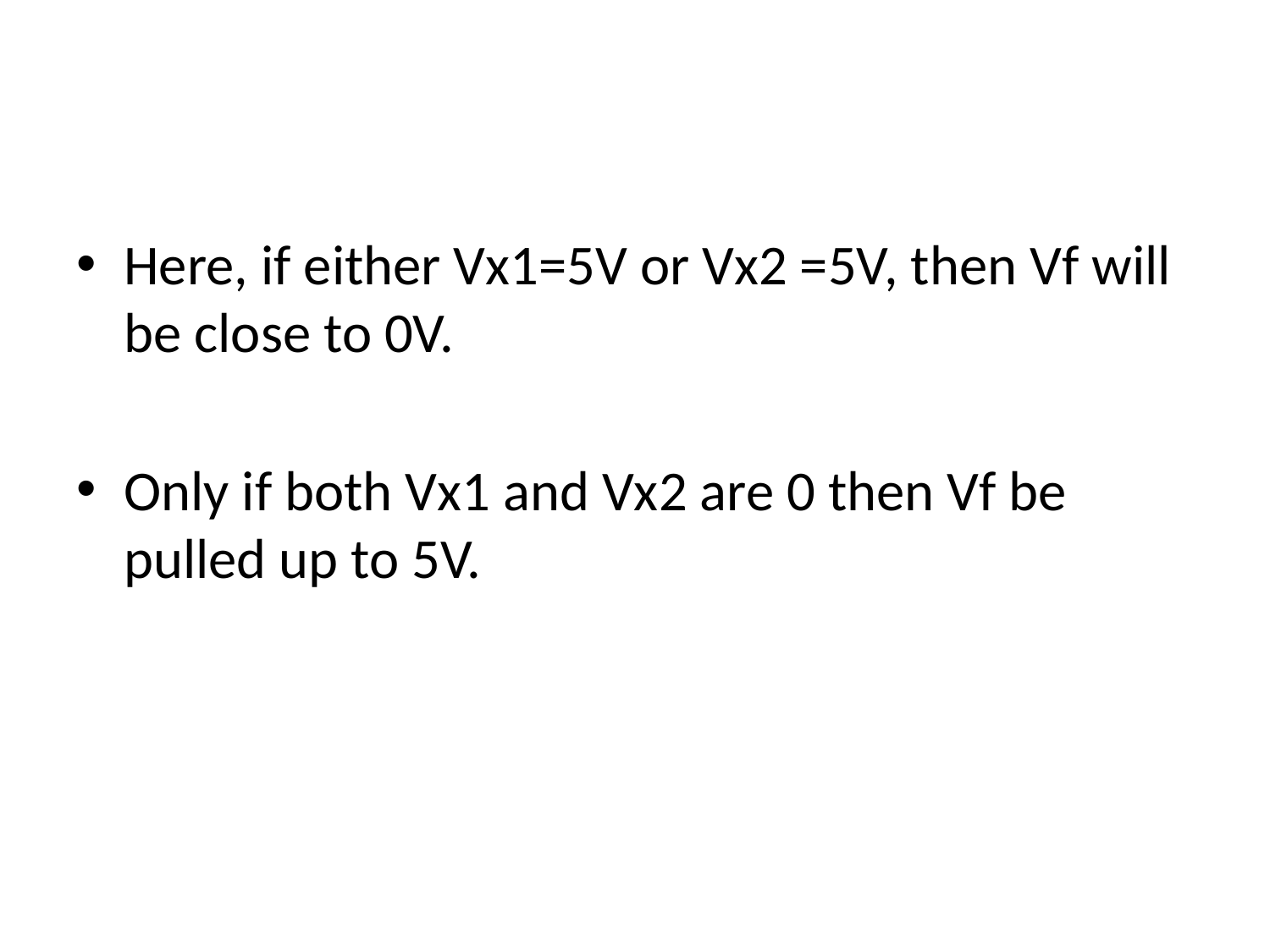

Here, if either Vx1=5V or Vx2 =5V, then Vf will be close to 0V.

Only if both Vx1 and Vx2 are 0 then Vf be pulled up to 5V.